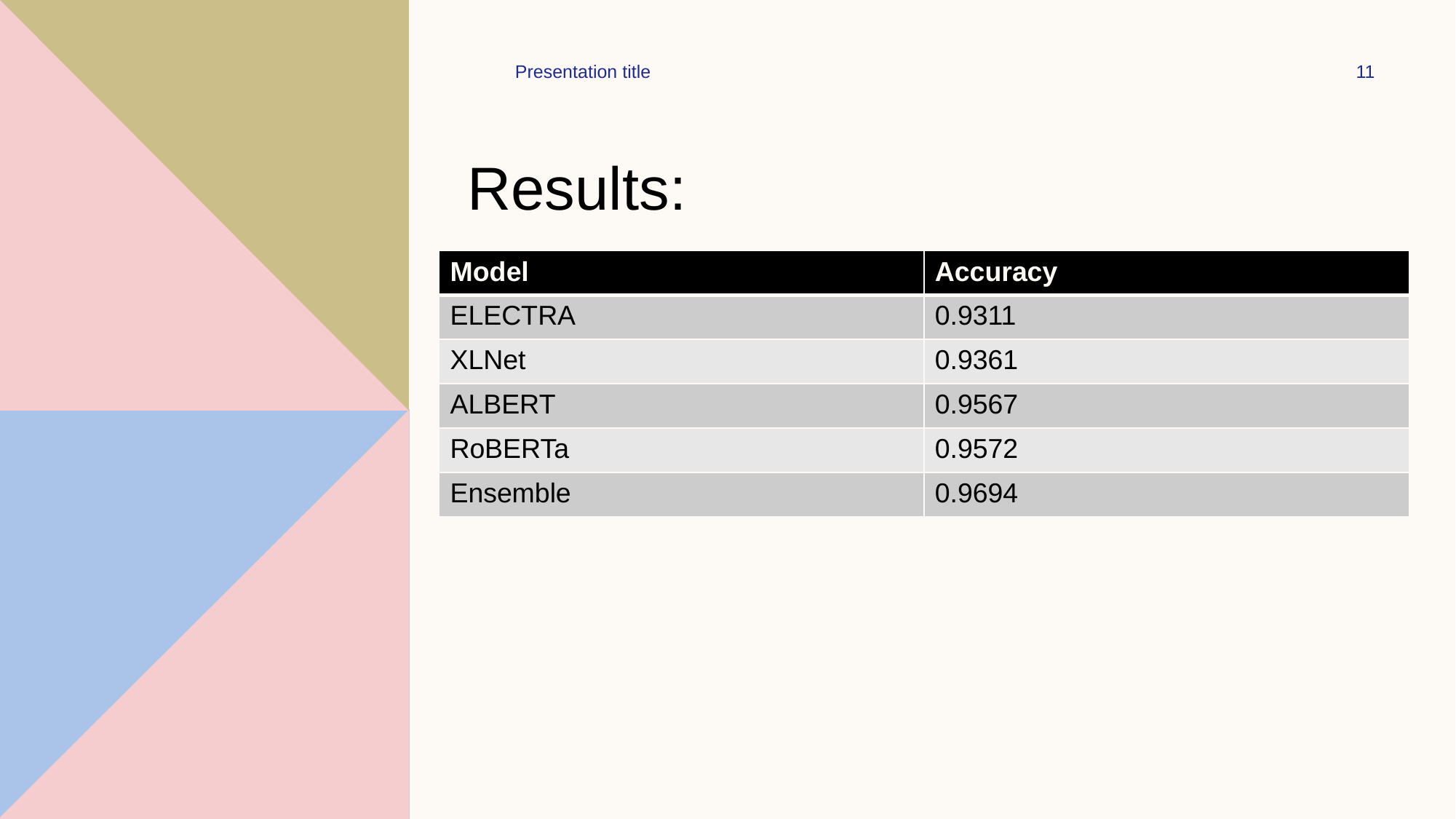

Presentation title
11
Results:
| Model | Accuracy |
| --- | --- |
| ELECTRA | 0.9311 |
| XLNet | 0.9361 |
| ALBERT | 0.9567 |
| RoBERTa | 0.9572 |
| Ensemble | 0.9694 |